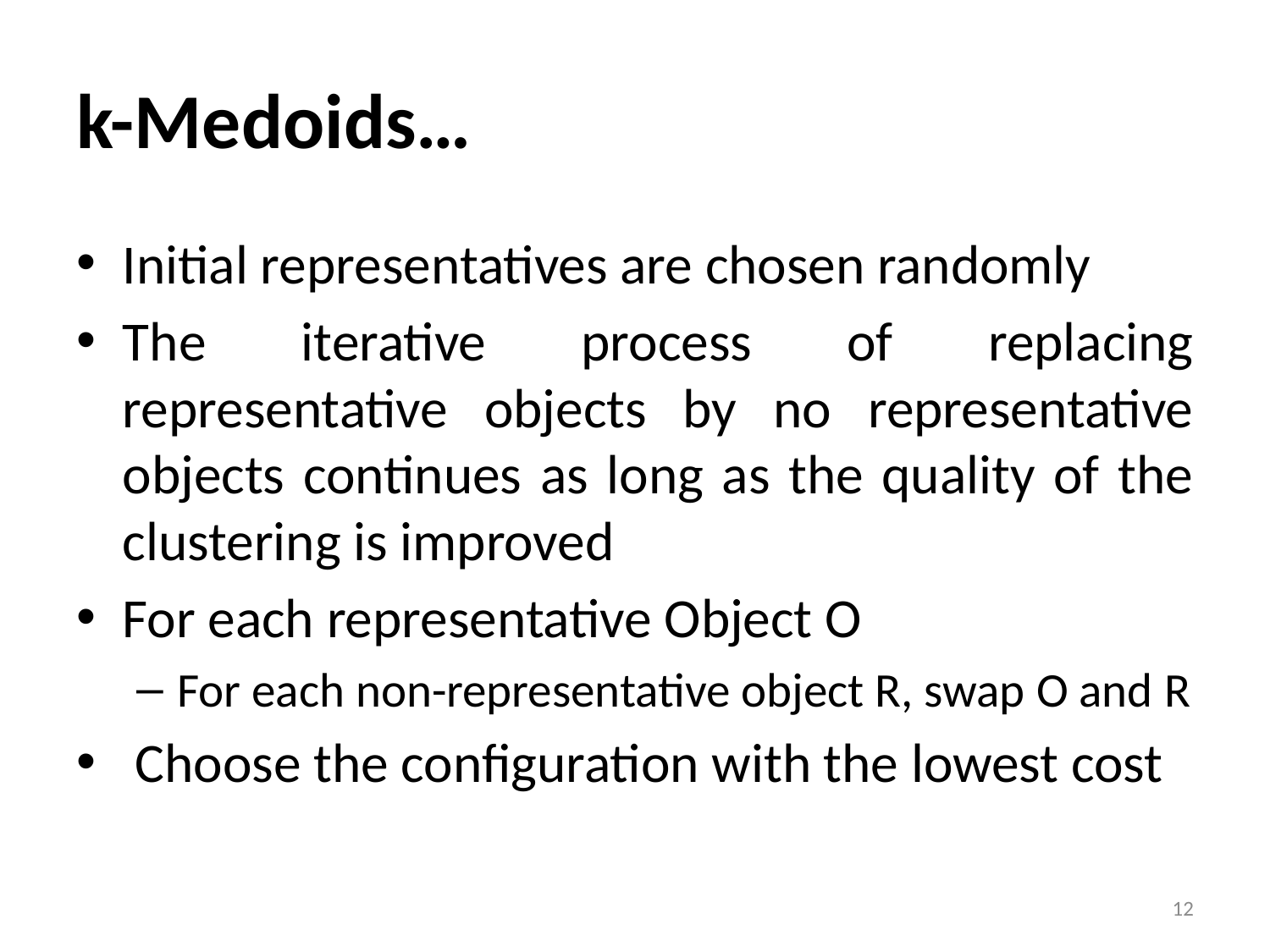

# k-Medoids…
Initial representatives are chosen randomly
The iterative process of replacing representative objects by no representative objects continues as long as the quality of the clustering is improved
For each representative Object O
For each non-representative object R, swap O and R
 Choose the configuration with the lowest cost
12